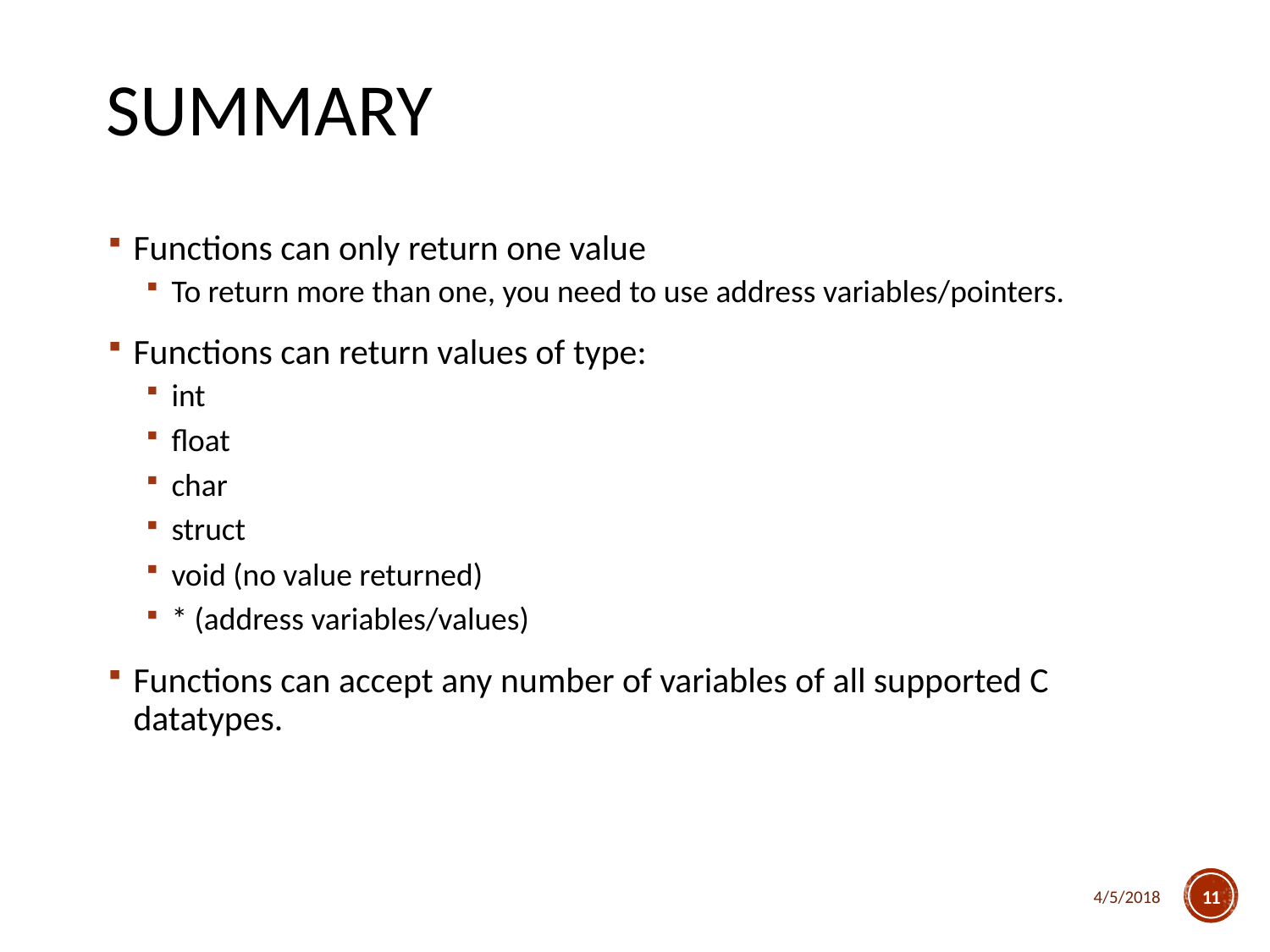

# Summary
Functions can only return one value
To return more than one, you need to use address variables/pointers.
Functions can return values of type:
int
float
char
struct
void (no value returned)
* (address variables/values)
Functions can accept any number of variables of all supported C datatypes.
4/5/2018
11